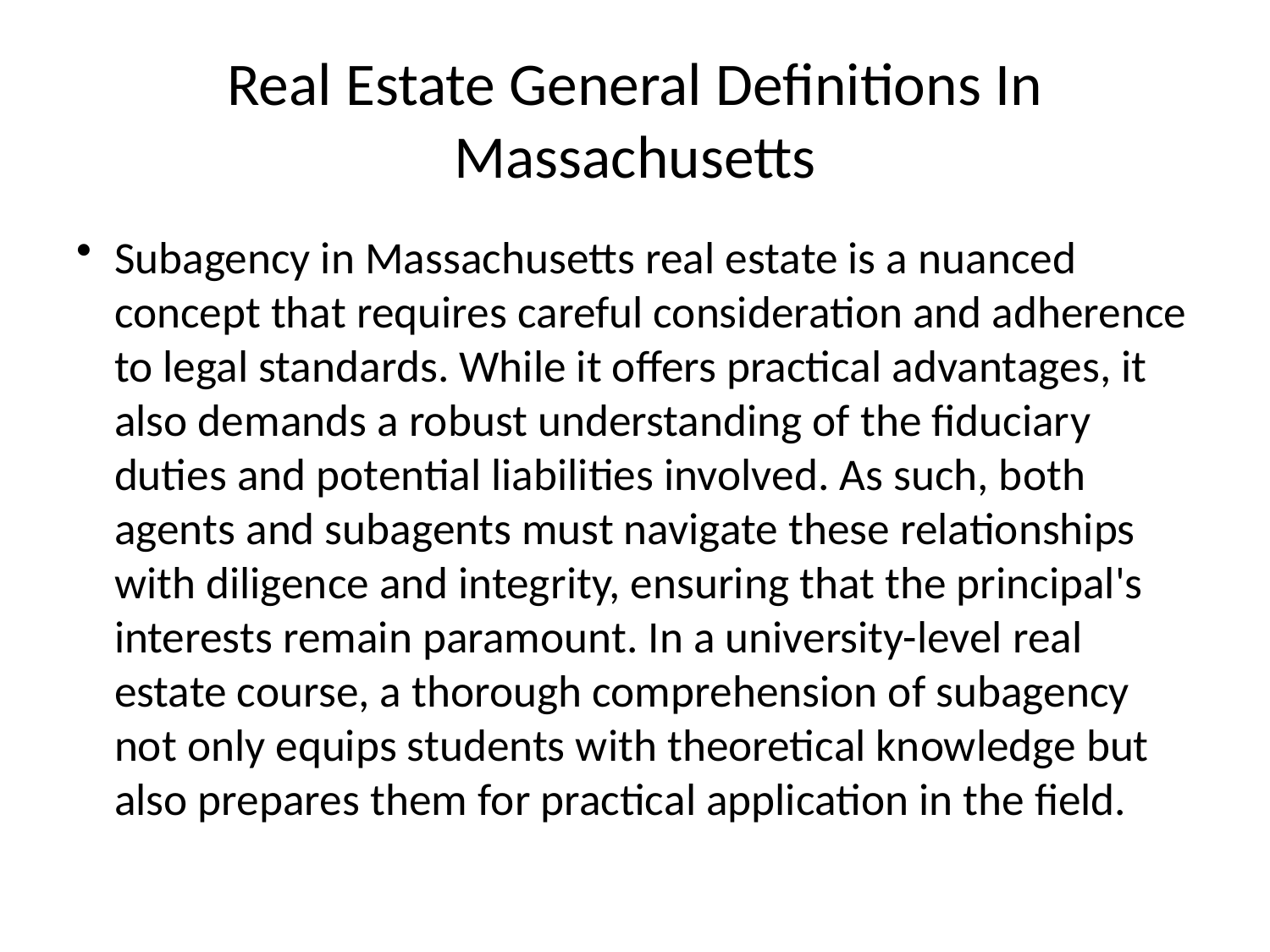

# Real Estate General Definitions In Massachusetts

Subagency in Massachusetts real estate is a nuanced concept that requires careful consideration and adherence to legal standards. While it offers practical advantages, it also demands a robust understanding of the fiduciary duties and potential liabilities involved. As such, both agents and subagents must navigate these relationships with diligence and integrity, ensuring that the principal's interests remain paramount. In a university-level real estate course, a thorough comprehension of subagency not only equips students with theoretical knowledge but also prepares them for practical application in the field.